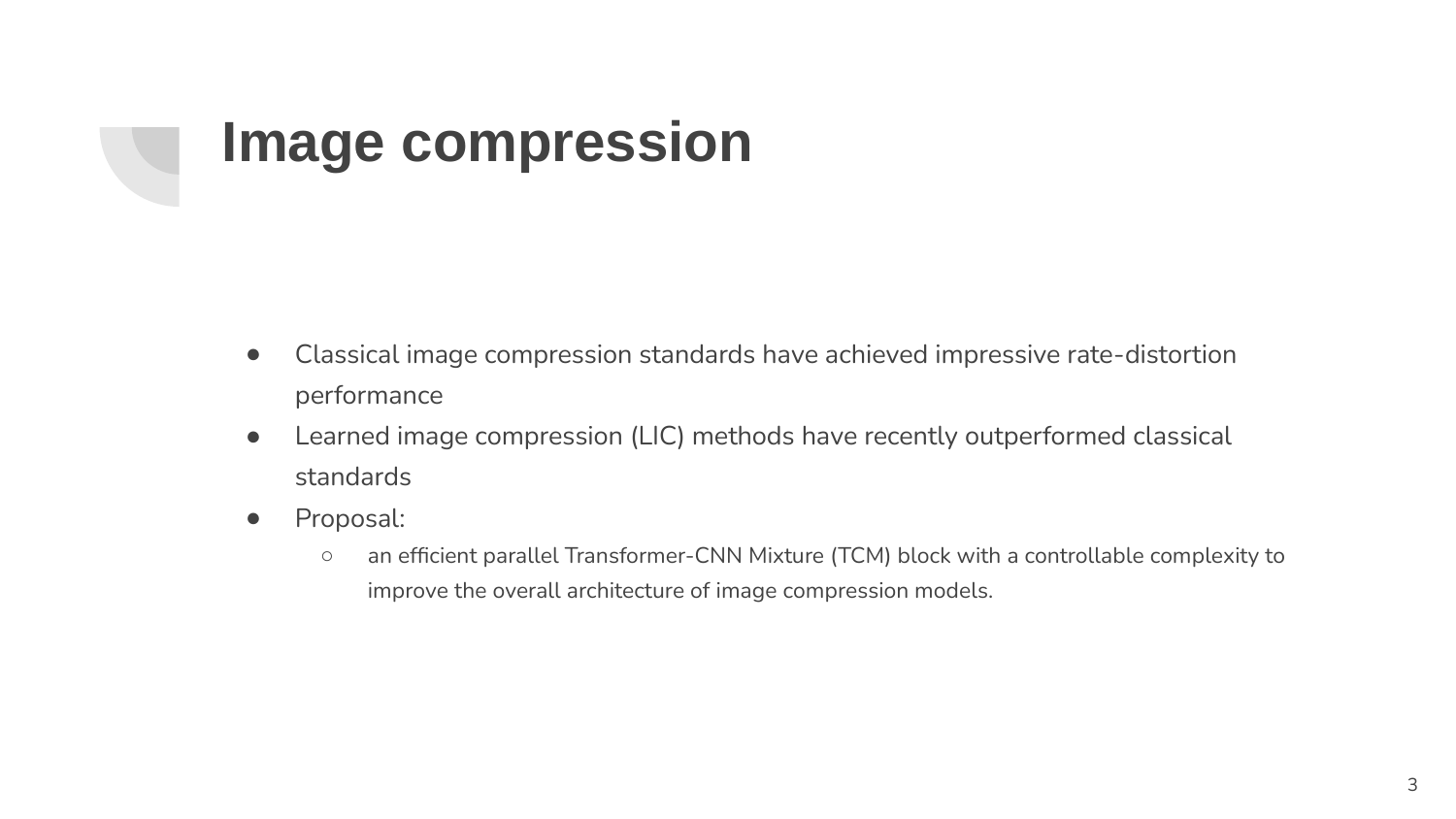

# Image compression
Classical image compression standards have achieved impressive rate-distortion performance
Learned image compression (LIC) methods have recently outperformed classical standards
Proposal:
an efficient parallel Transformer-CNN Mixture (TCM) block with a controllable complexity to improve the overall architecture of image compression models.
3